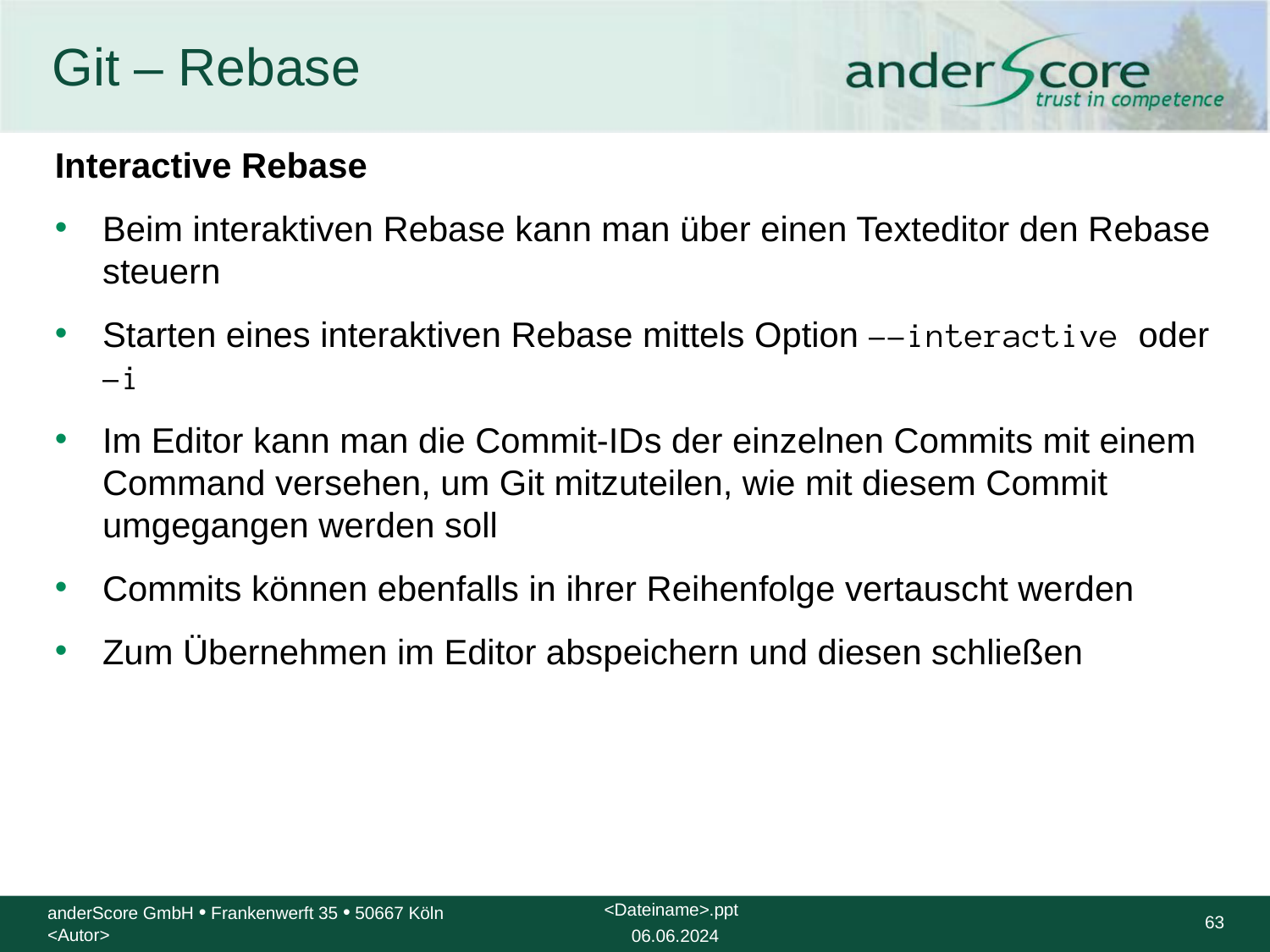

# Git – Rebase
Interactive Rebase
Beim interaktiven Rebase kann man über einen Texteditor den Rebase steuern
Starten eines interaktiven Rebase mittels Option --interactive oder -i
Im Editor kann man die Commit-IDs der einzelnen Commits mit einem Command versehen, um Git mitzuteilen, wie mit diesem Commit umgegangen werden soll
Commits können ebenfalls in ihrer Reihenfolge vertauscht werden
Zum Übernehmen im Editor abspeichern und diesen schließen